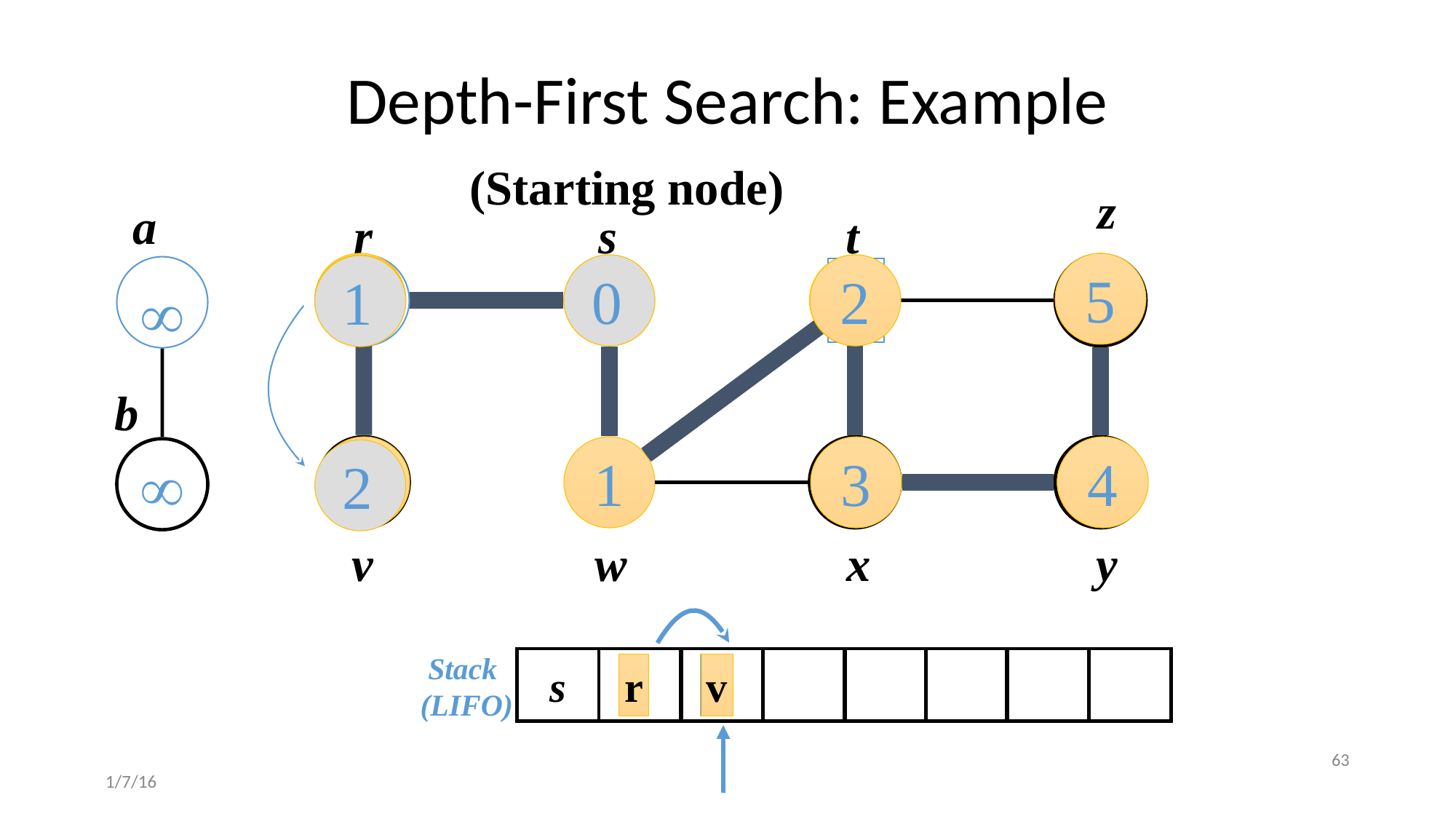

# Depth-First Search: Example
(Starting node)
z
a

∞

b

∞
r
s
t

1

5

1

0

0

2

∞

1

1
∞
∞

∞

2

1

∞

3

∞

4

2

v
w
x
y

Stack
(LIFO)

s

r

v

63
1/7/16